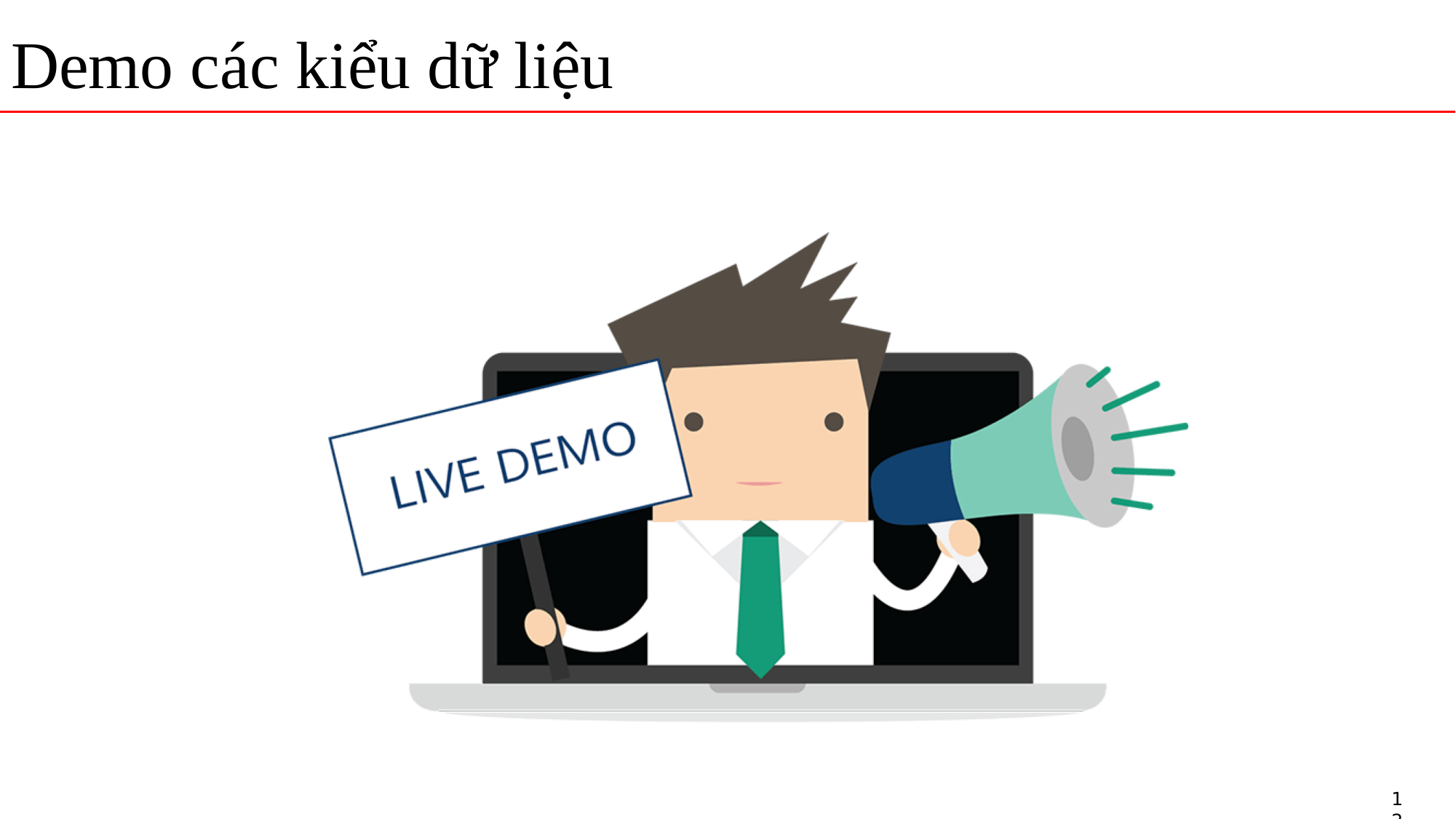

# Demo các kiểu dữ liệu

12